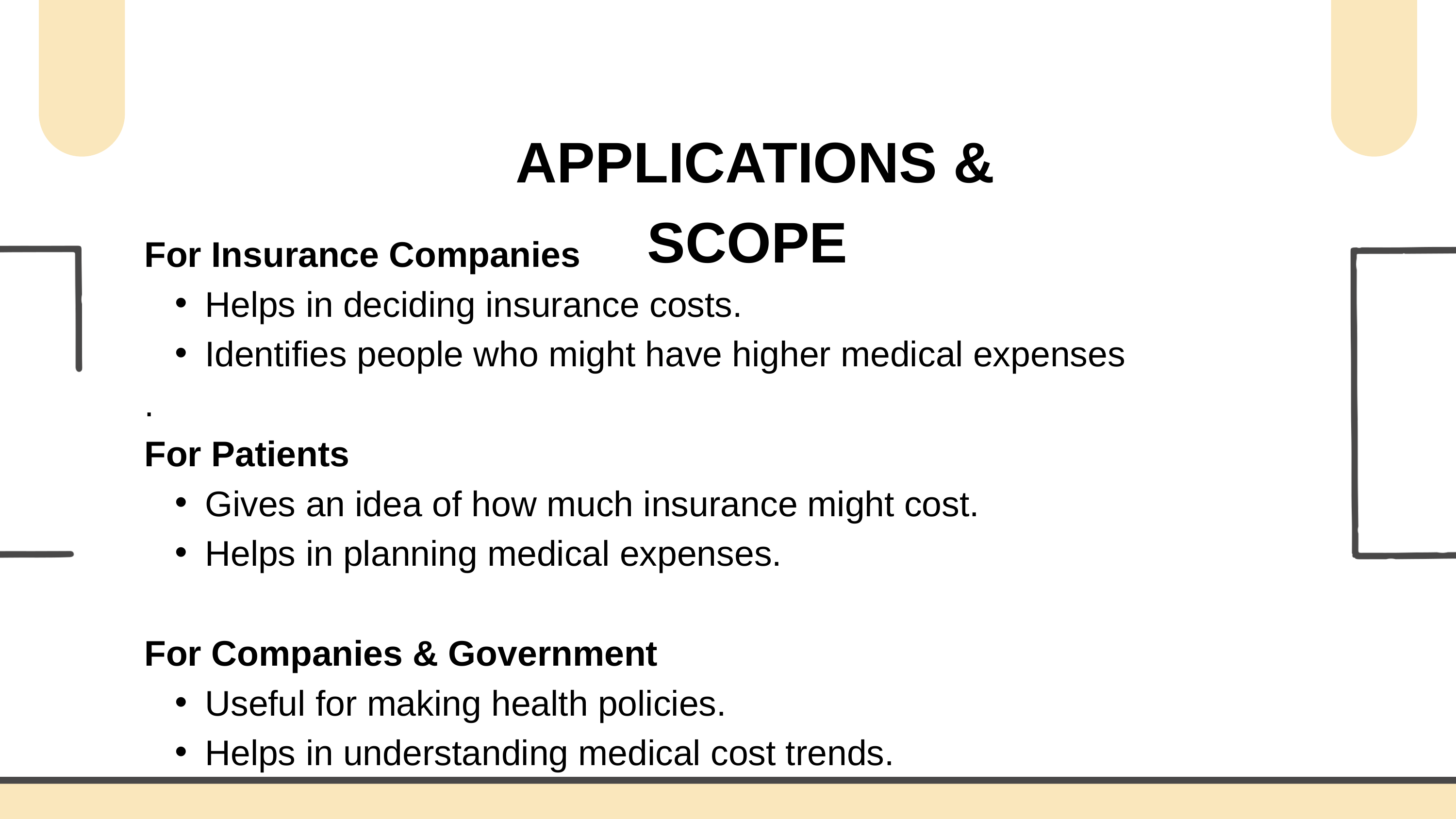

APPLICATIONS & SCOPE
For Insurance Companies
Helps in deciding insurance costs.
Identifies people who might have higher medical expenses
.
For Patients
Gives an idea of how much insurance might cost.
Helps in planning medical expenses.

For Companies & Government
Useful for making health policies.
Helps in understanding medical cost trends.